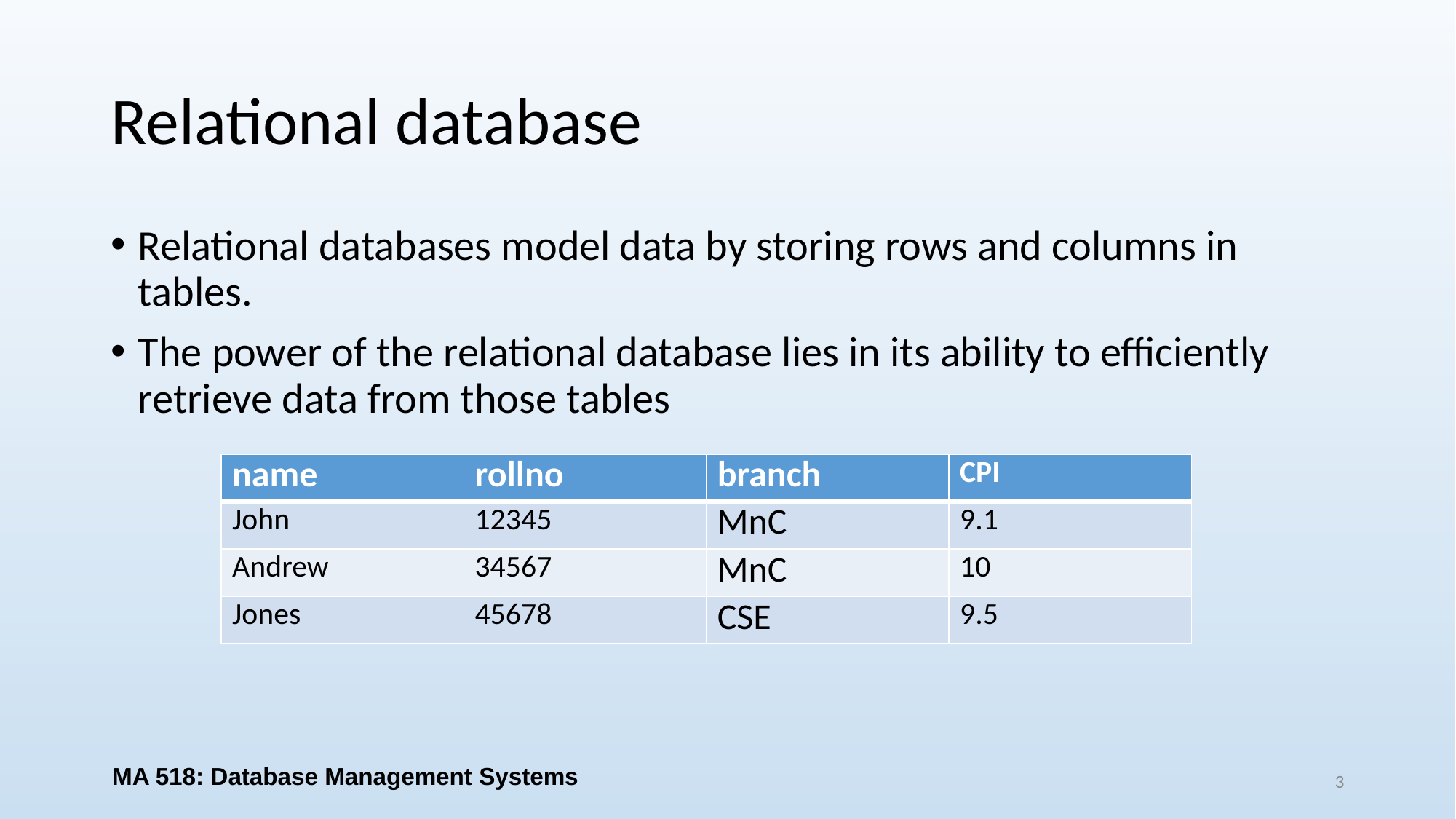

# Relational database
Relational databases model data by storing rows and columns in tables.
The power of the relational database lies in its ability to efficiently retrieve data from those tables

| name | rollno | branch | CPI |
| --- | --- | --- | --- |
| John | 12345 | MnC | 9.1 |
| Andrew | 34567 | MnC | 10 |
| Jones | 45678 | CSE | 9.5 |
MA 518: Database Management Systems
3